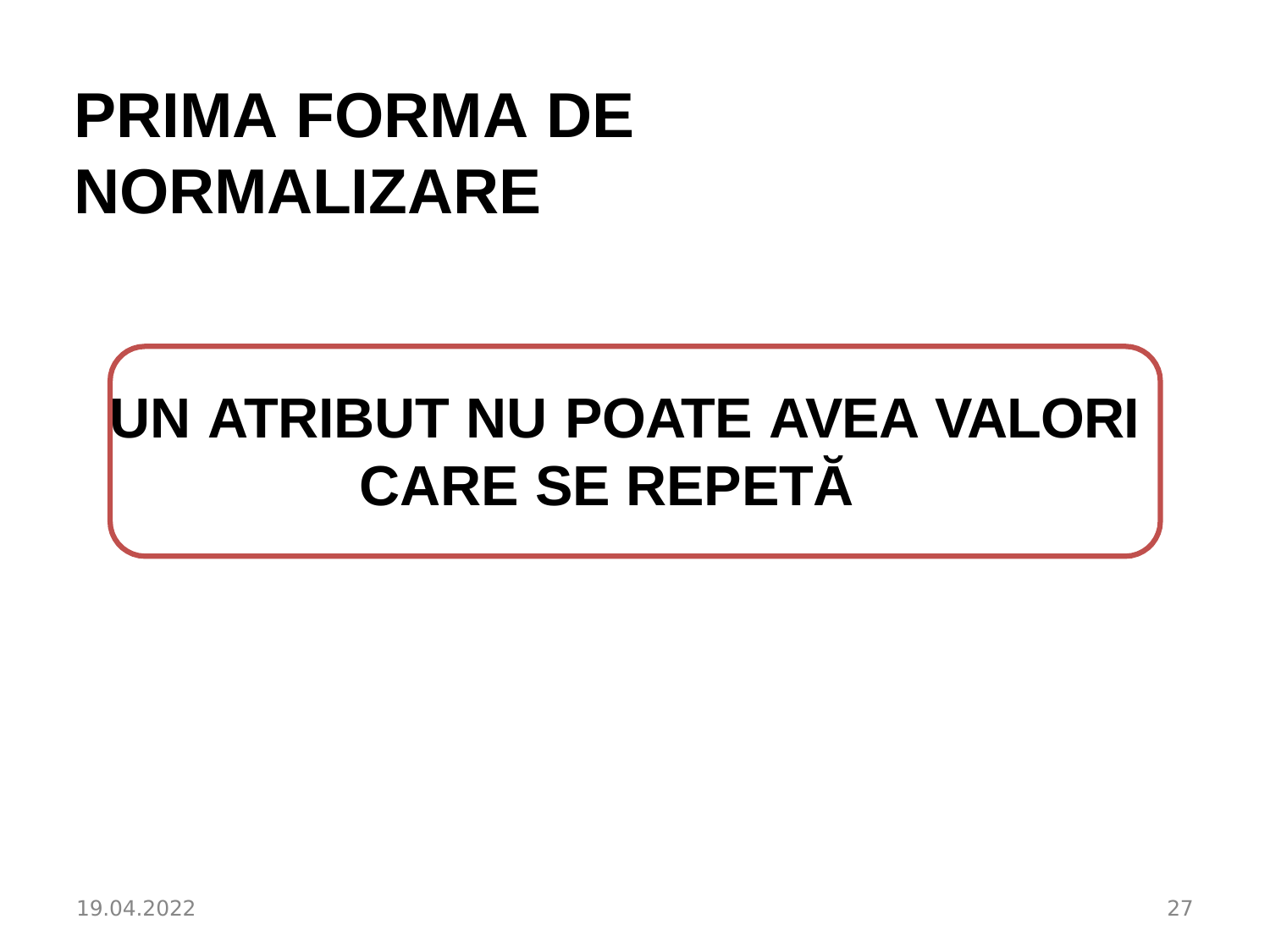

# PRIMA FORMA DE NORMALIZARE

UN ATRIBUT NU POATE AVEA VALORI CARE SE REPETĂ
19.04.2022
27